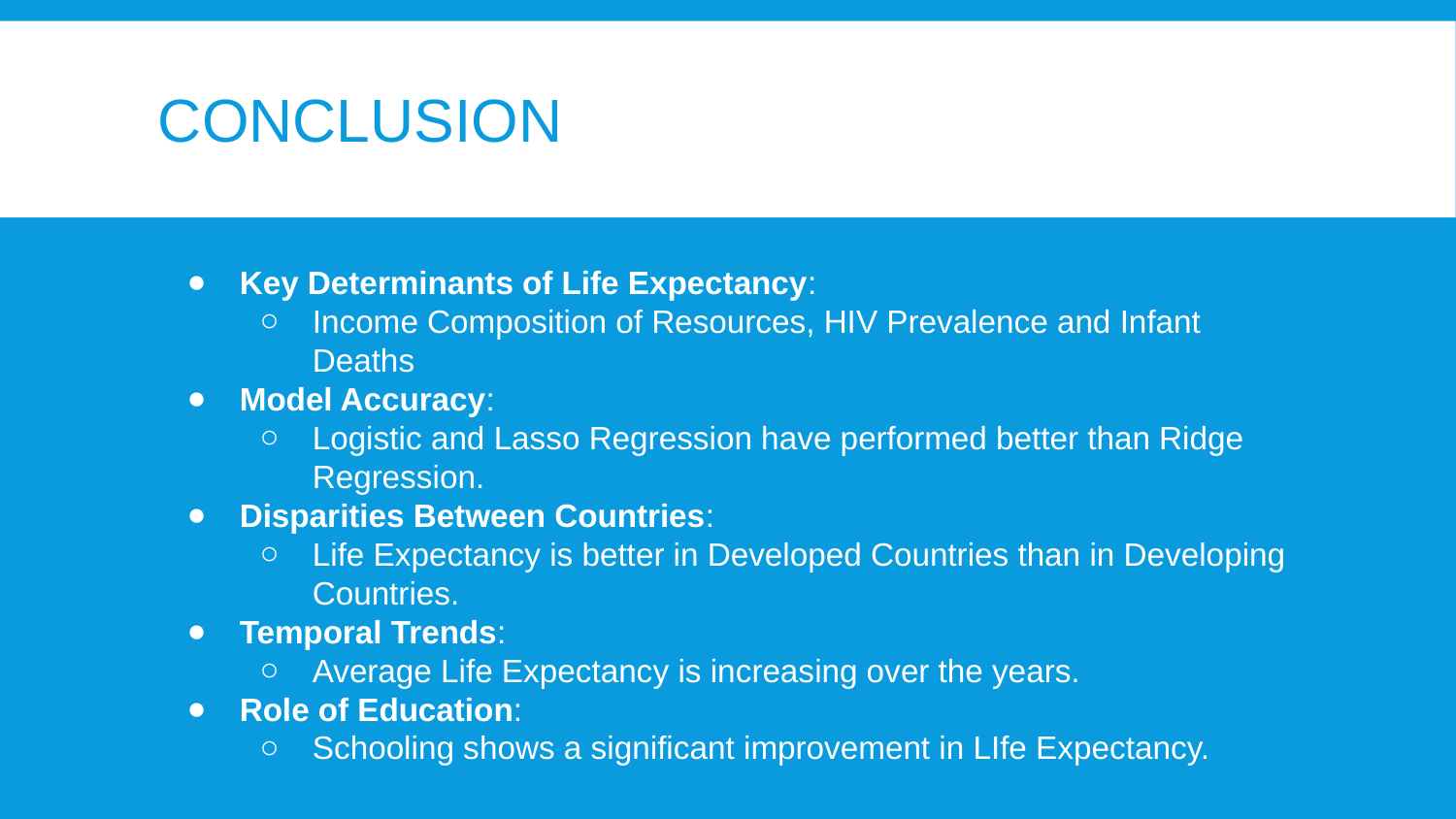

# CONCLUSION
Key Determinants of Life Expectancy:
Income Composition of Resources, HIV Prevalence and Infant Deaths
Model Accuracy:
Logistic and Lasso Regression have performed better than Ridge Regression.
Disparities Between Countries:
Life Expectancy is better in Developed Countries than in Developing Countries.
Temporal Trends:
Average Life Expectancy is increasing over the years.
Role of Education:
Schooling shows a significant improvement in LIfe Expectancy.